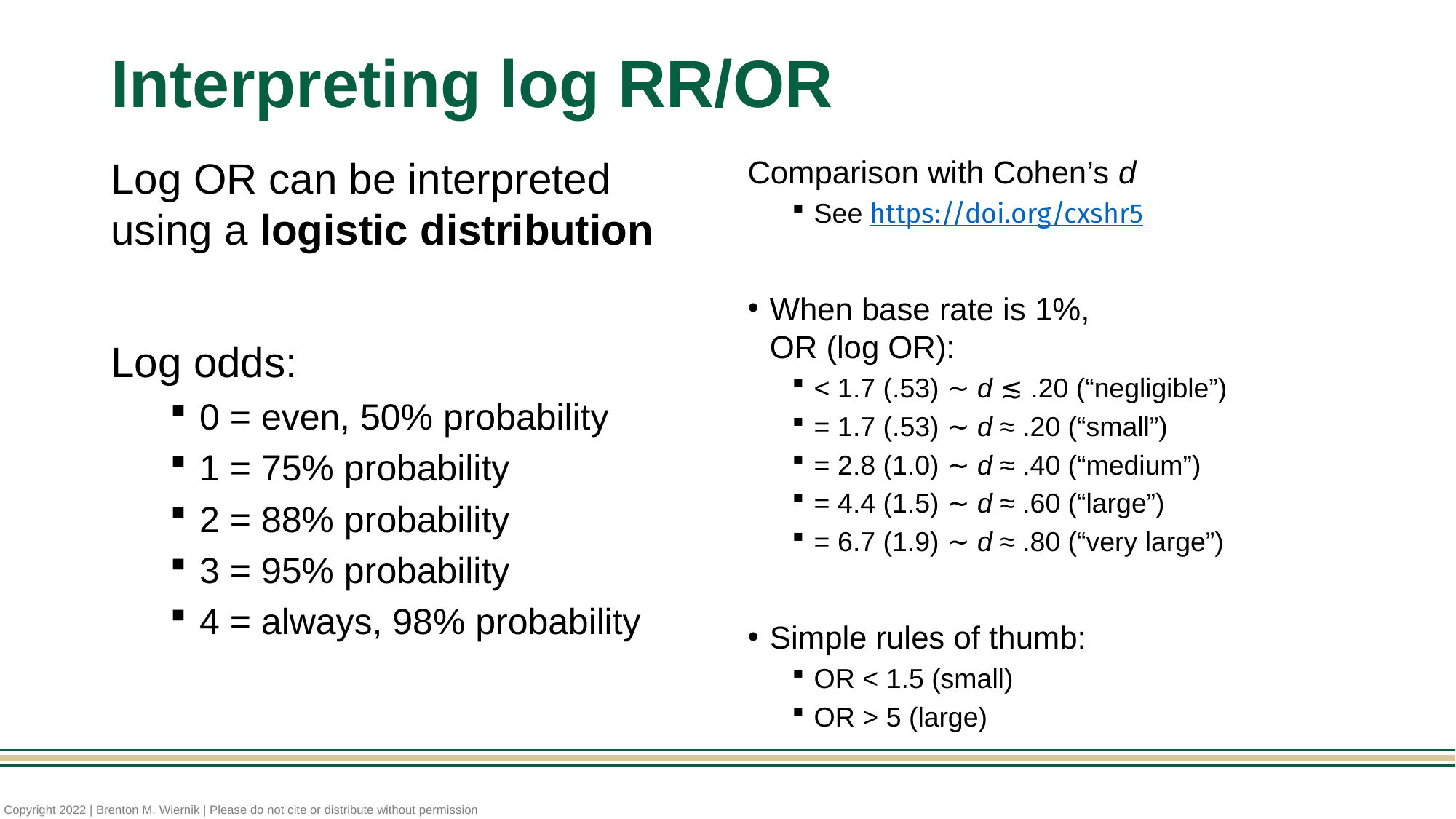

# Interpreting log RR/OR
Log OR can be interpreted using a logistic distribution

Log odds:
0 = even, 50% probability
1 = 75% probability
2 = 88% probability
3 = 95% probability
4 = always, 98% probability
Comparison with Cohen’s d
See https://doi.org/cxshr5

When base rate is 1%,
OR (log OR):
< 1.7 (.53) ∼ d ≲ .20 (“negligible”)
= 1.7 (.53) ∼ d ≈ .20 (“small”)
= 2.8 (1.0) ∼ d ≈ .40 (“medium”)
= 4.4 (1.5) ∼ d ≈ .60 (“large”)
= 6.7 (1.9) ∼ d ≈ .80 (“very large”)

Simple rules of thumb:
OR < 1.5 (small)
OR > 5 (large)